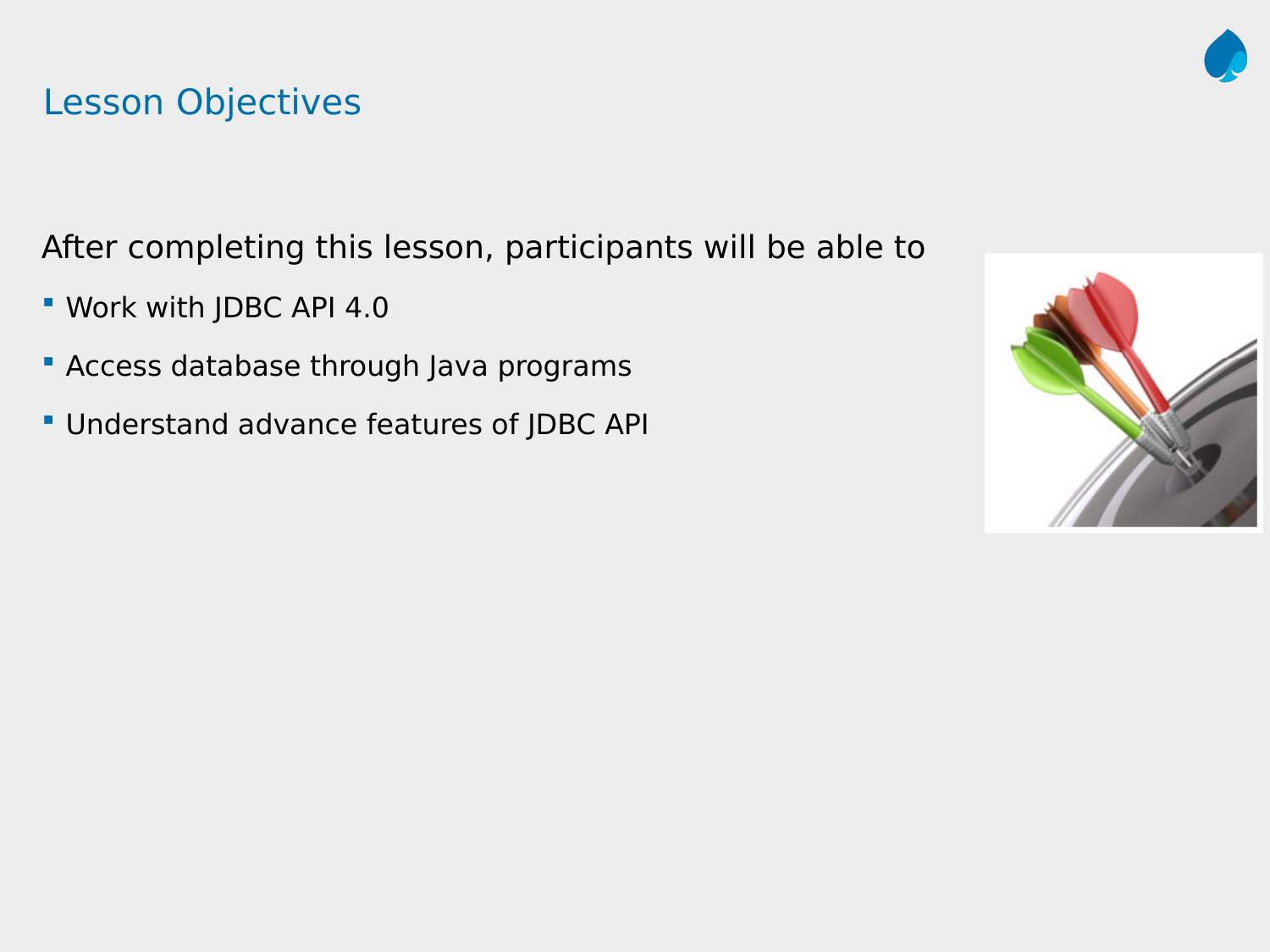

# Lesson Objectives
After completing this lesson, participants will be able to
Work with JDBC API 4.0
Access database through Java programs
Understand advance features of JDBC API